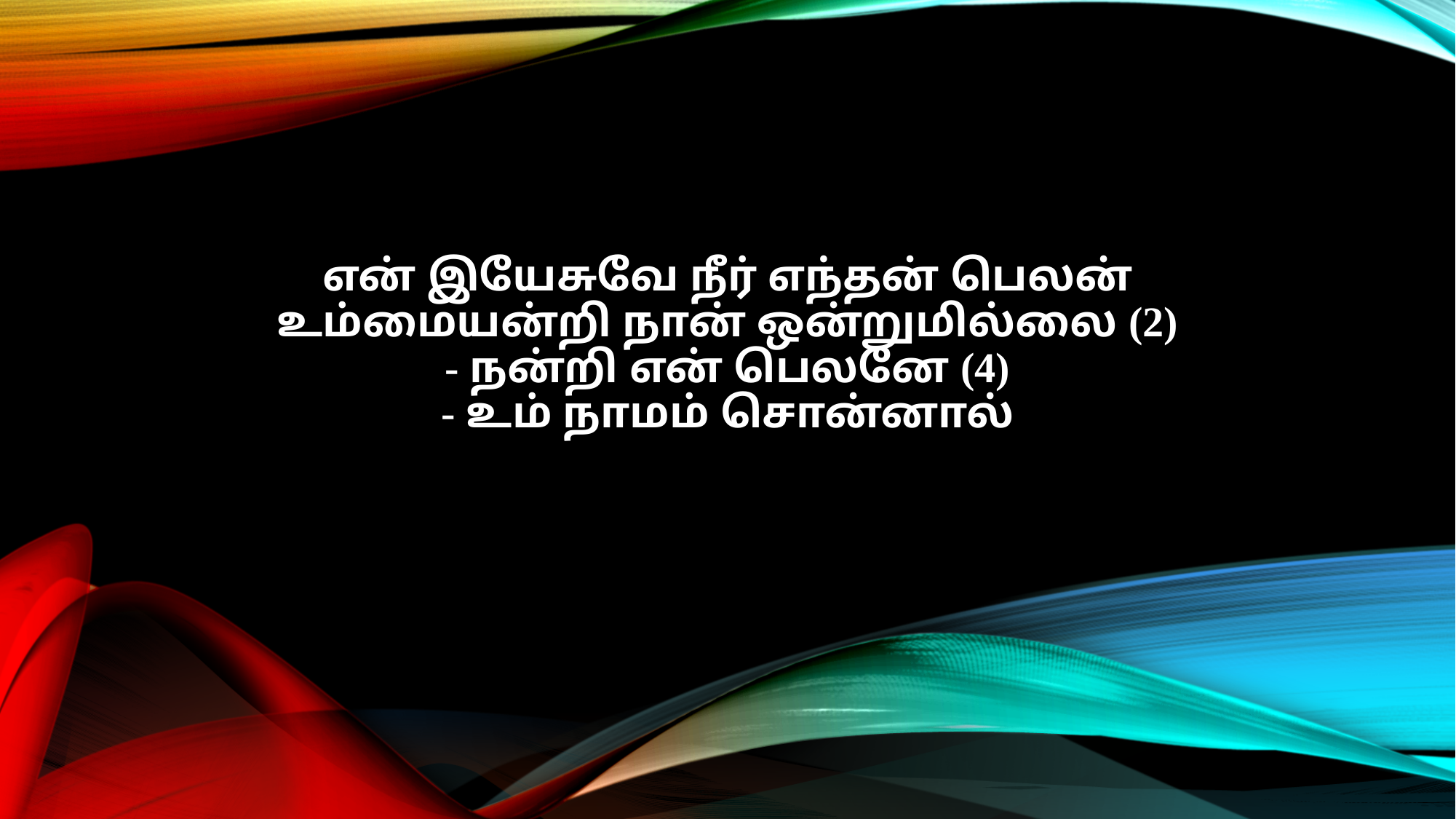

என் இயேசுவே நீர் எந்தன் பெலன்
உம்மையன்றி நான் ஒன்றுமில்லை (2)
- நன்றி என் பெலனே (4)
- உம் நாமம் சொன்னால்